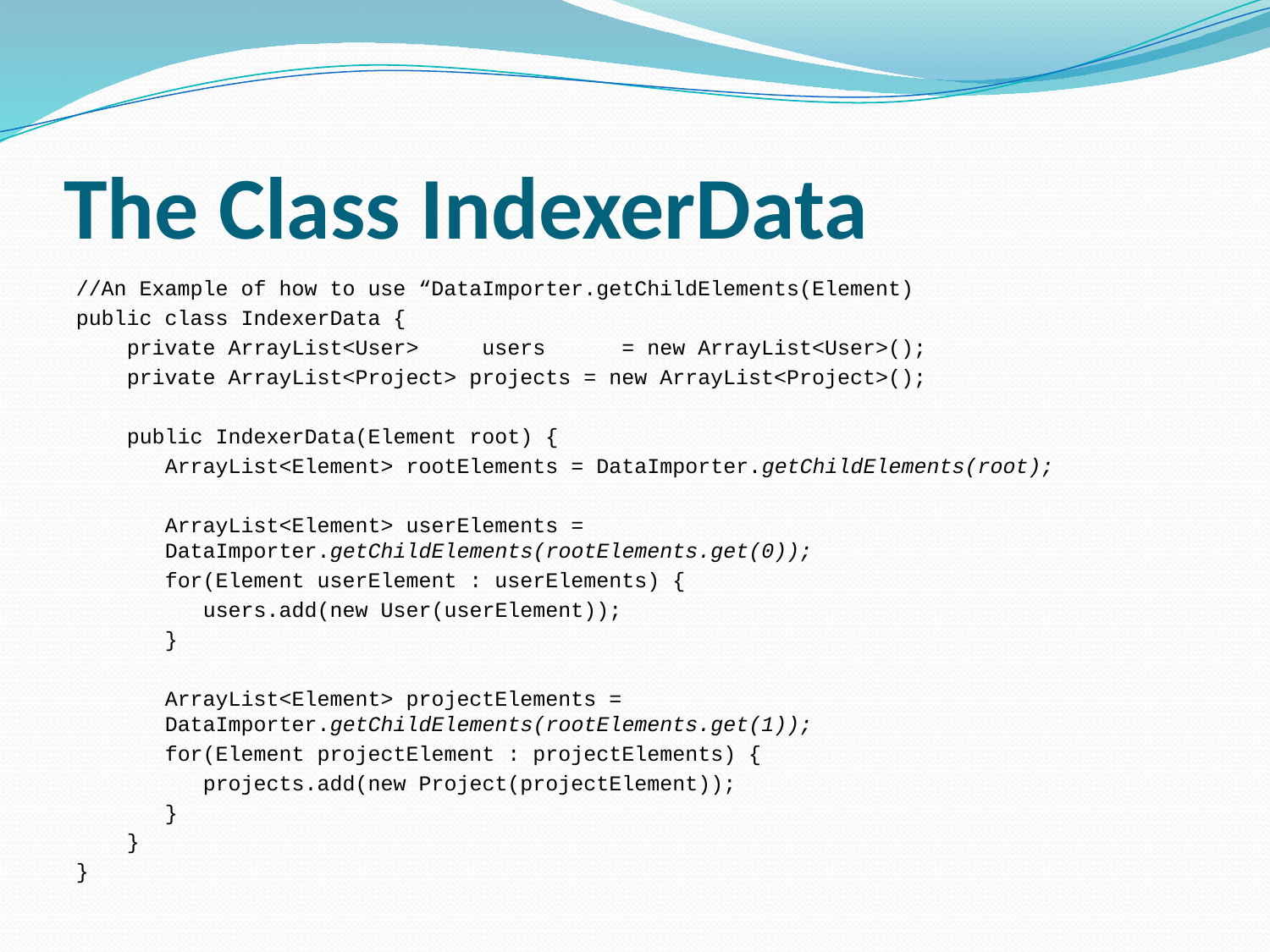

# The Class IndexerData
//An Example of how to use “DataImporter.getChildElements(Element)
public class IndexerData {
private ArrayList<User>     users      = new ArrayList<User>();
private ArrayList<Project> projects = new ArrayList<Project>();

public IndexerData(Element root) {
ArrayList<Element> rootElements = DataImporter.getChildElements(root);

ArrayList<Element> userElements = 					DataImporter.getChildElements(rootElements.get(0));
for(Element userElement : userElements) {
users.add(new User(userElement));
}

ArrayList<Element> projectElements = 	DataImporter.getChildElements(rootElements.get(1));
for(Element projectElement : projectElements) {
projects.add(new Project(projectElement));
}
}
}